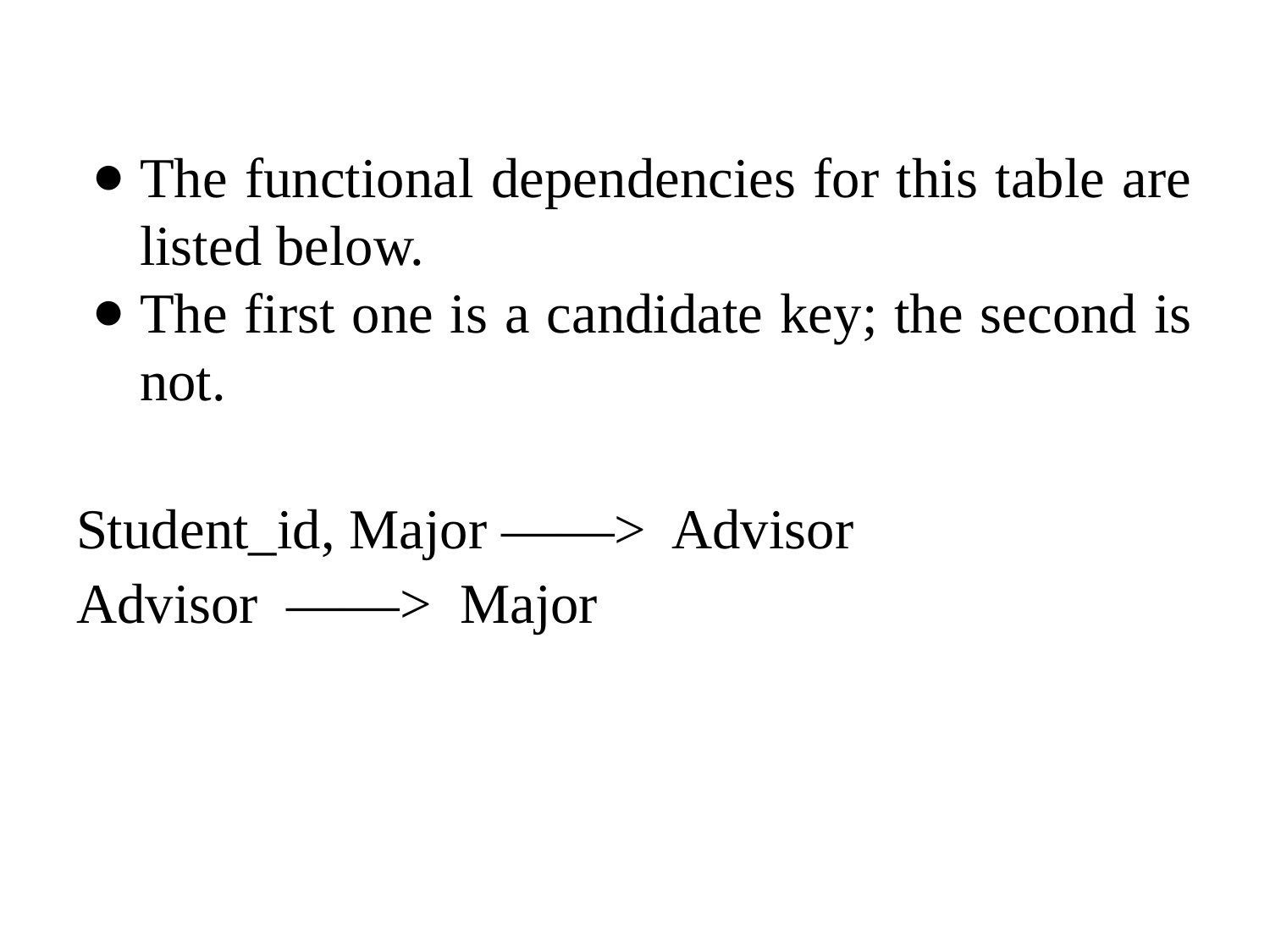

The functional dependencies for this table are listed below.
The first one is a candidate key; the second is not.

Student_id, Major ——>  Advisor
Advisor  ——>  Major